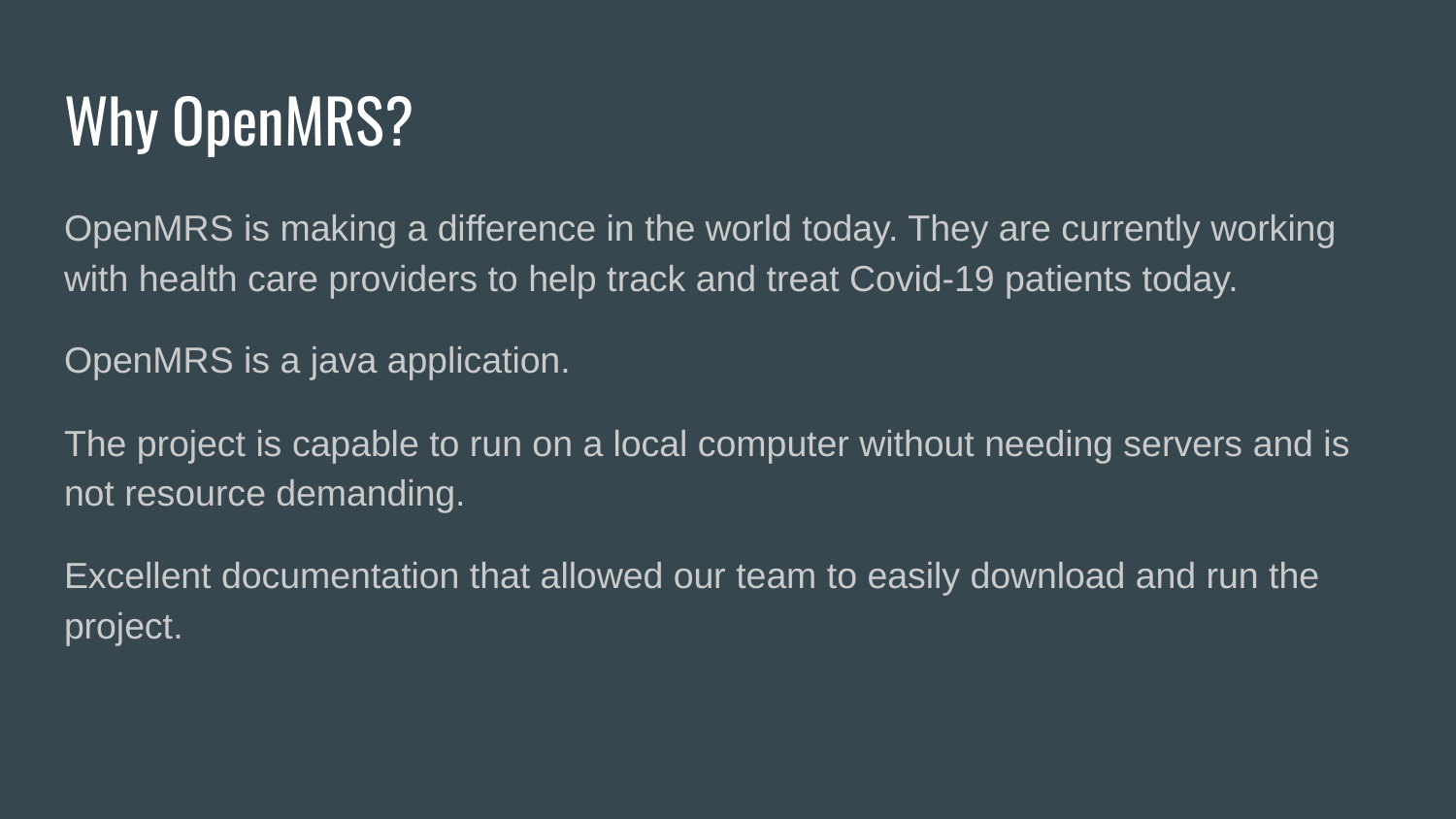

# Why OpenMRS?
OpenMRS is making a difference in the world today. They are currently working with health care providers to help track and treat Covid-19 patients today.
OpenMRS is a java application.
The project is capable to run on a local computer without needing servers and is not resource demanding.
Excellent documentation that allowed our team to easily download and run the project.